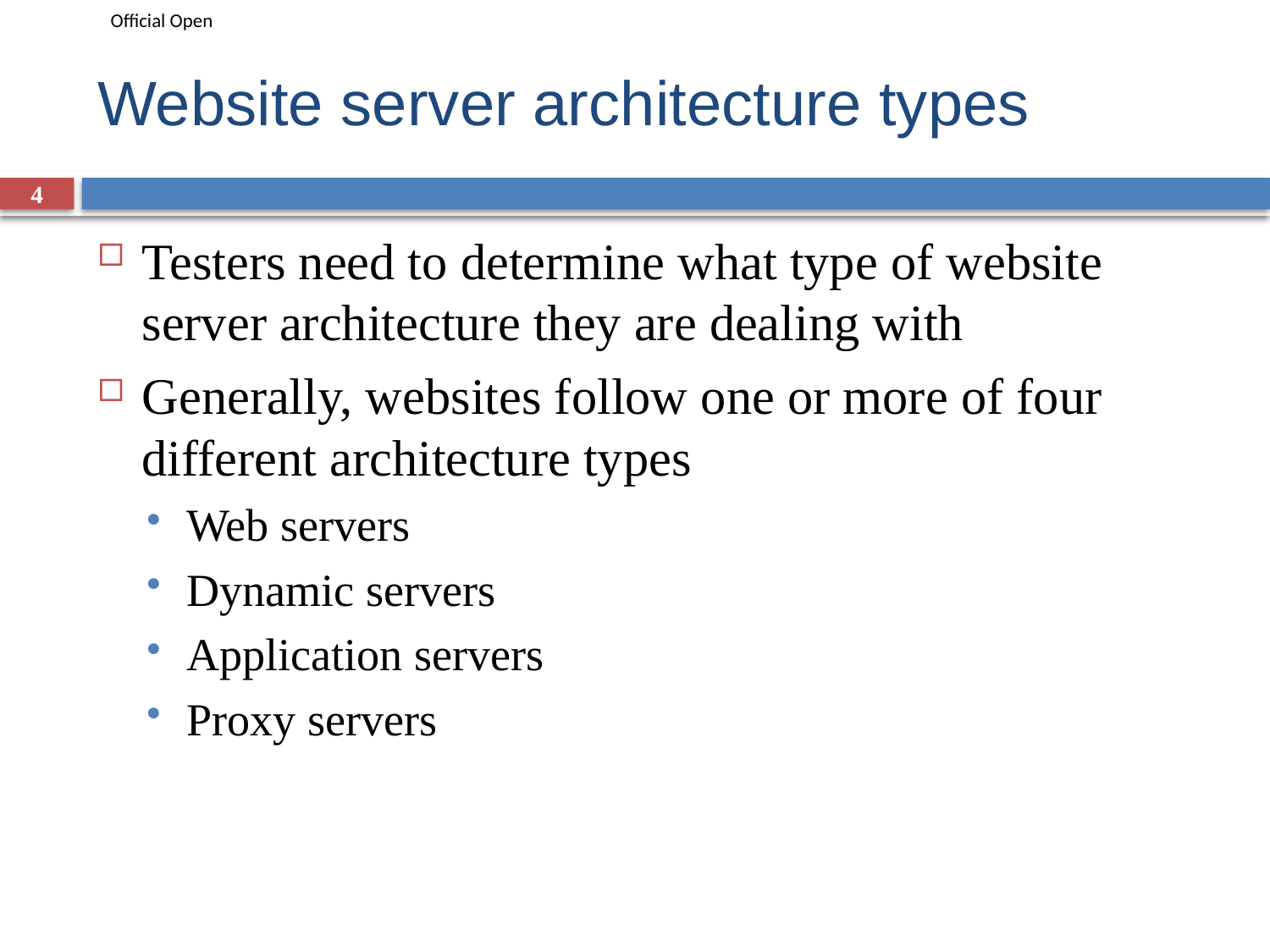

# Website server architecture types
4
Testers need to determine what type of website server architecture they are dealing with
Generally, websites follow one or more of four different architecture types
Web servers
Dynamic servers
Application servers
Proxy servers